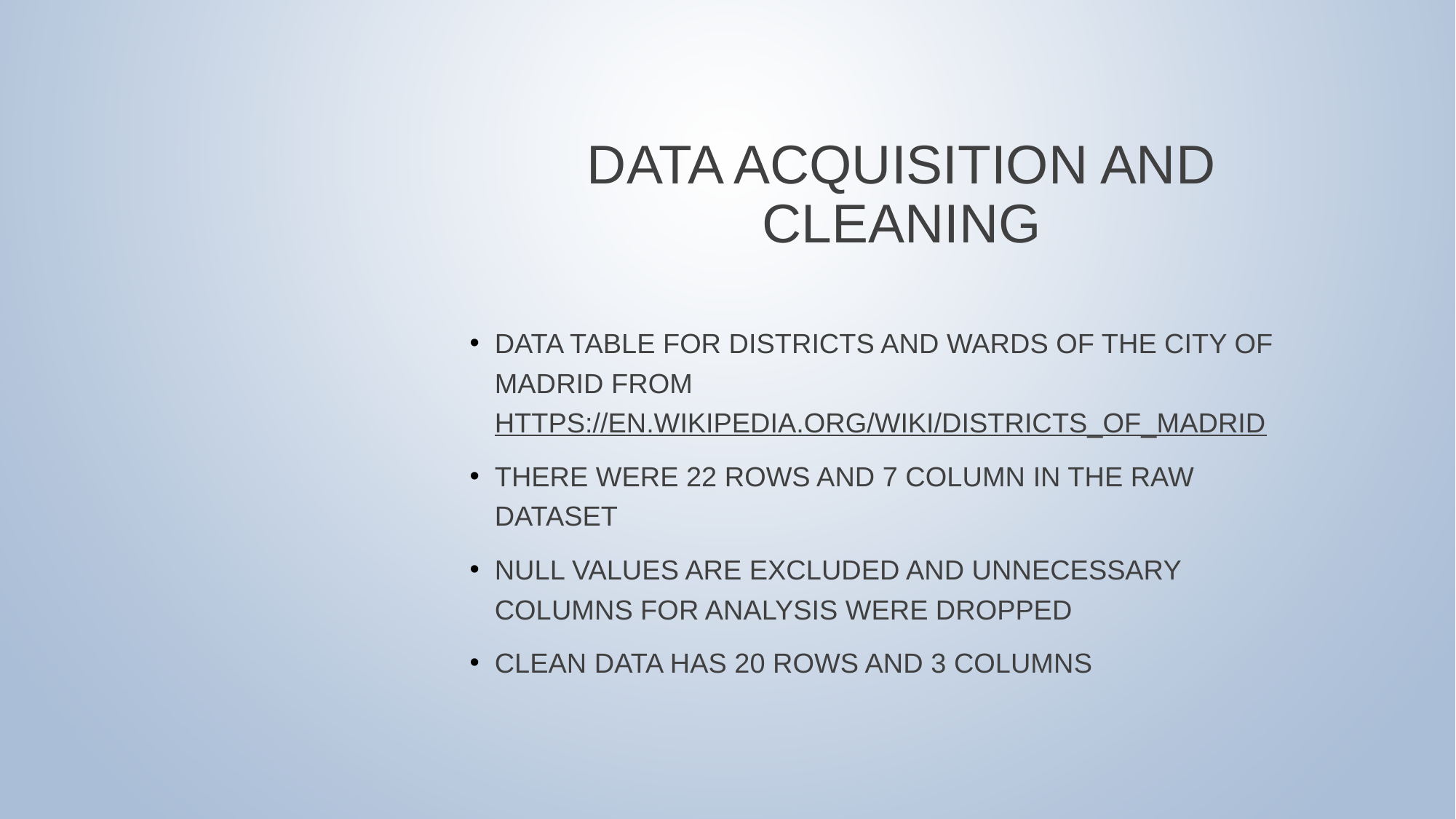

# Data acquisition and cleaning
Data table for districts and wards of the city of Madrid from https://en.wikipedia.org/wiki/Districts_of_Madrid
There were 22 rows and 7 column in the raw dataset
Null values are excluded and unnecessary columns for analysis were dropped
Clean data has 20 rows and 3 columns